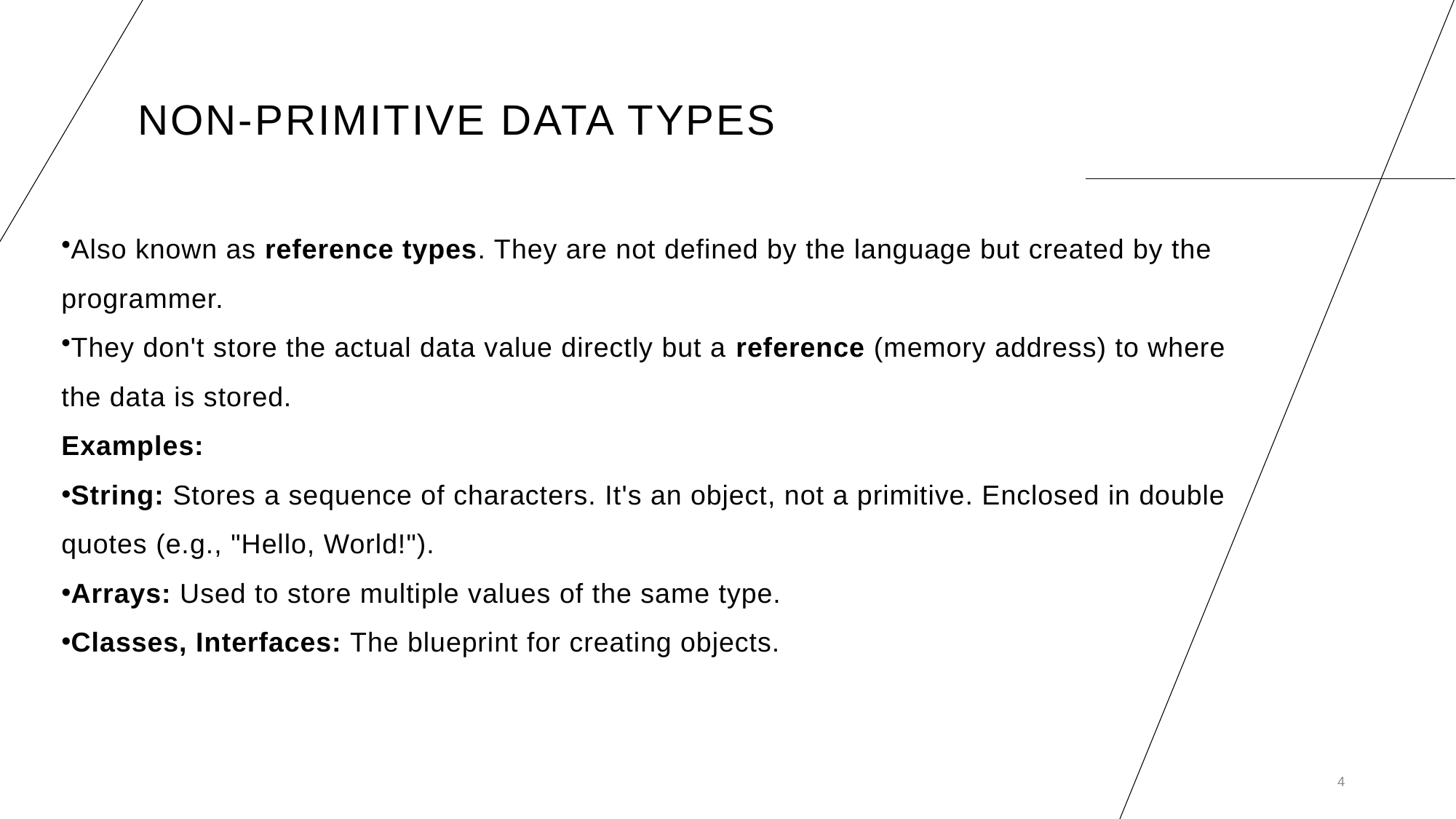

# Non-Primitive Data Types
Also known as reference types. They are not defined by the language but created by the programmer.
They don't store the actual data value directly but a reference (memory address) to where the data is stored.
Examples:
String: Stores a sequence of characters. It's an object, not a primitive. Enclosed in double quotes (e.g., "Hello, World!").
Arrays: Used to store multiple values of the same type.
Classes, Interfaces: The blueprint for creating objects.

4